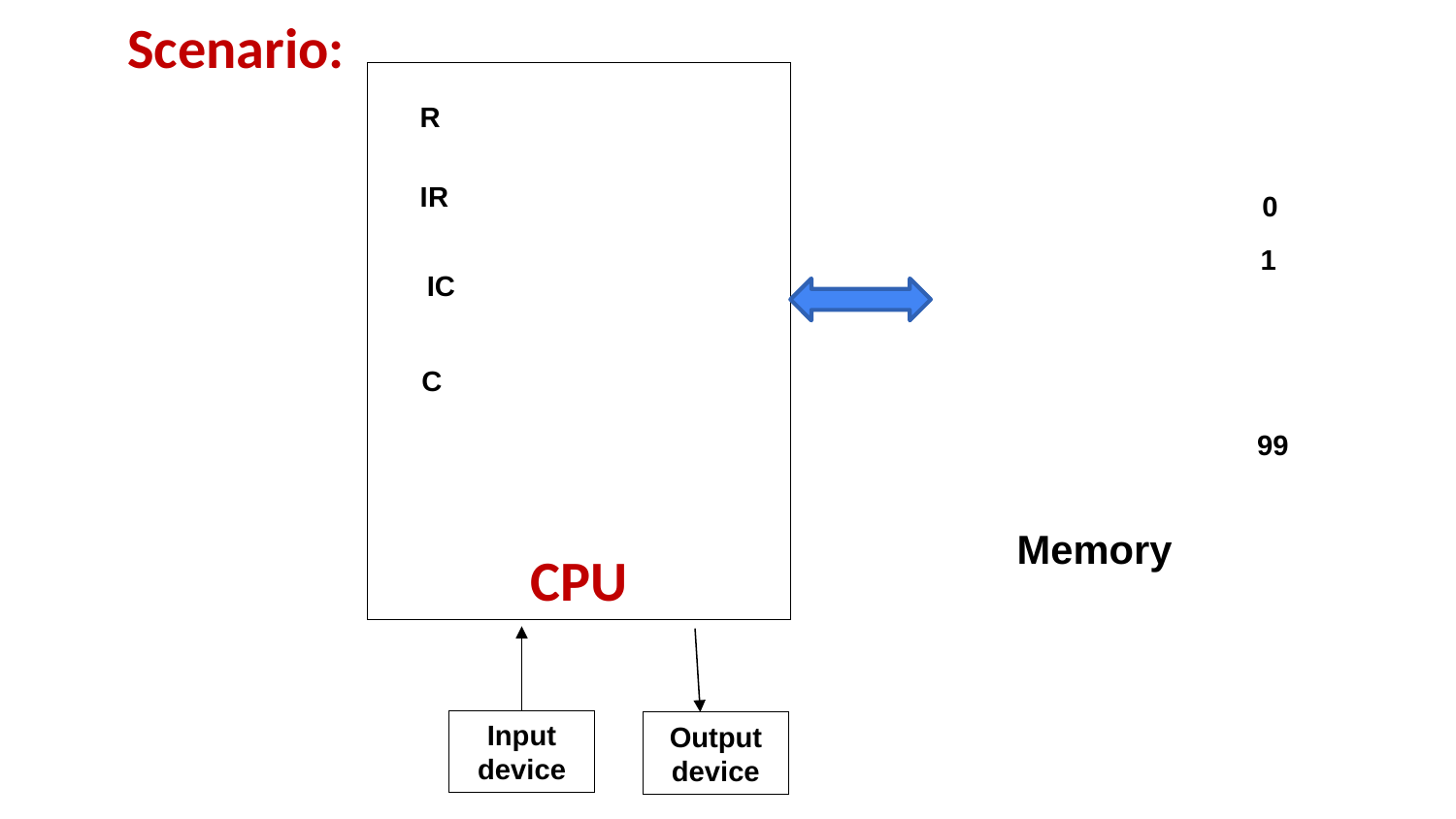

# Scenario:

CPU
|  |  |  |  |
| --- | --- | --- | --- |
R
|  |  |  |  |
| --- | --- | --- | --- |
IR
0
|  |  |  |  |
| --- | --- | --- | --- |
|  |  |  |  |
|  |  |  |  |
|  |  |  |  |
|  |  |  |  |
1
|  |  |
| --- | --- |
IC

|  |
| --- |
C
99
Memory
Input device
Output
device
5